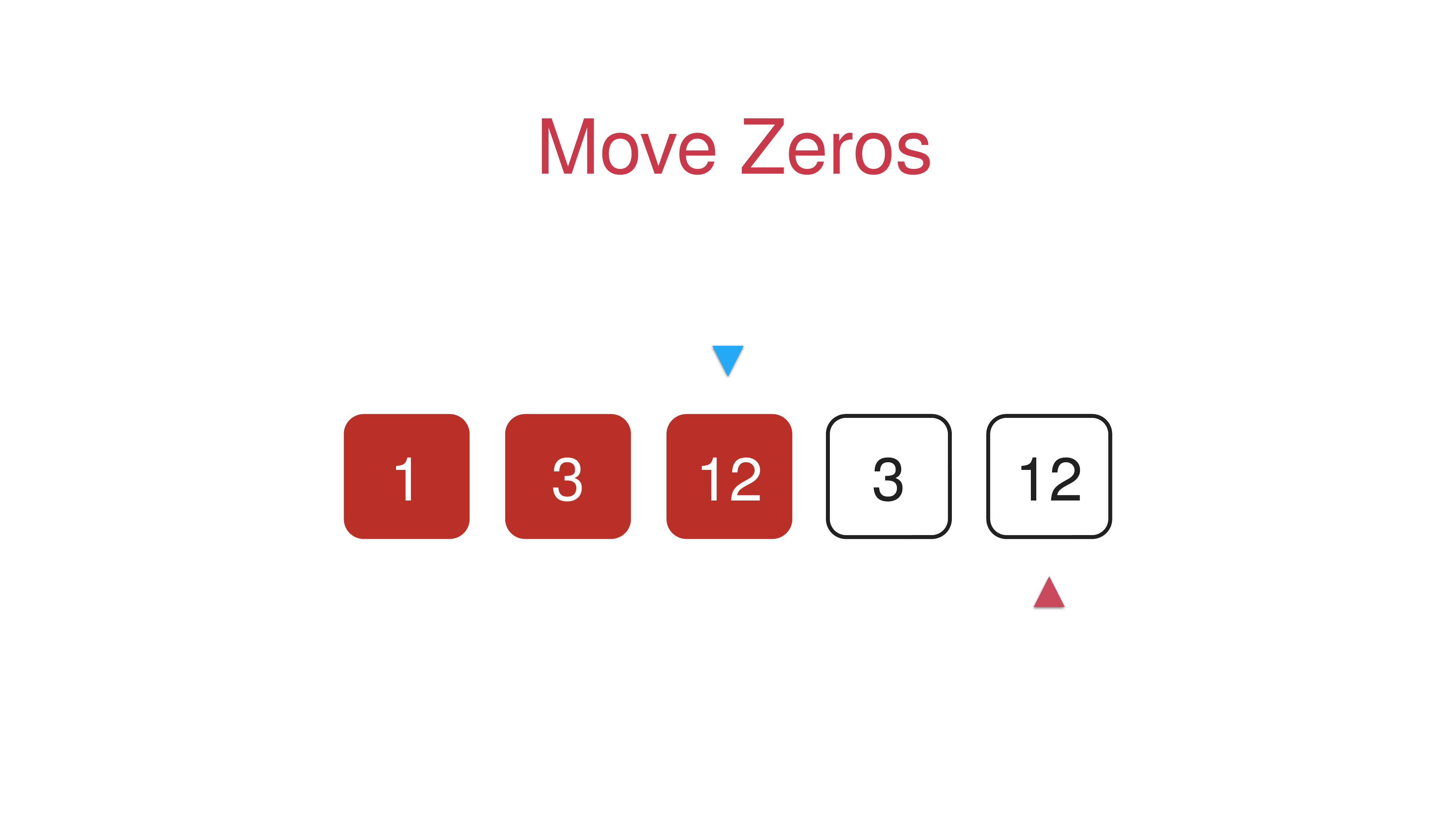

# Move Zeros

1
3
12
3
3
12
12